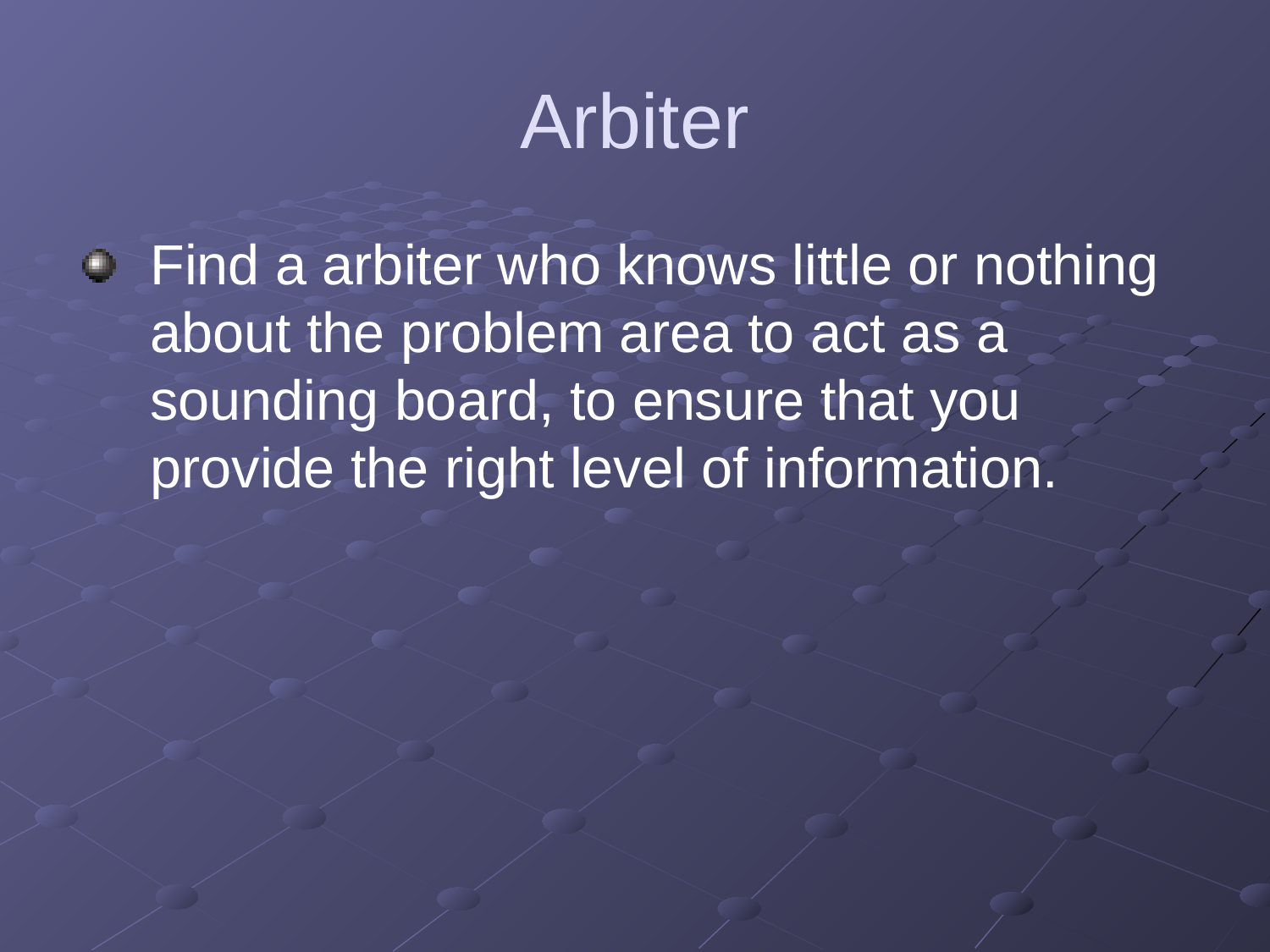

# Arbiter
Find a arbiter who knows little or nothing about the problem area to act as a sounding board, to ensure that you provide the right level of information.